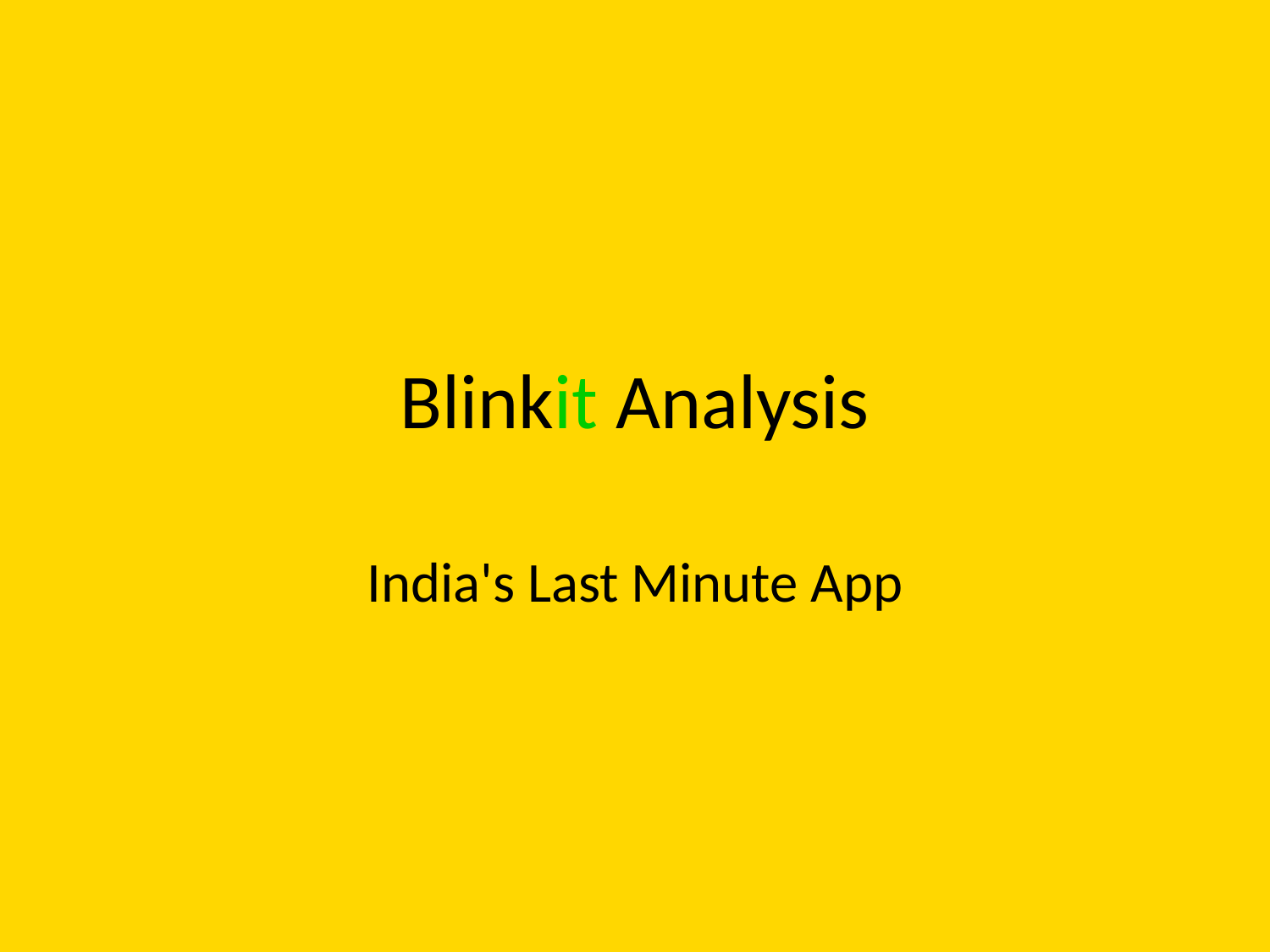

# Blinkit Analysis
India's Last Minute App